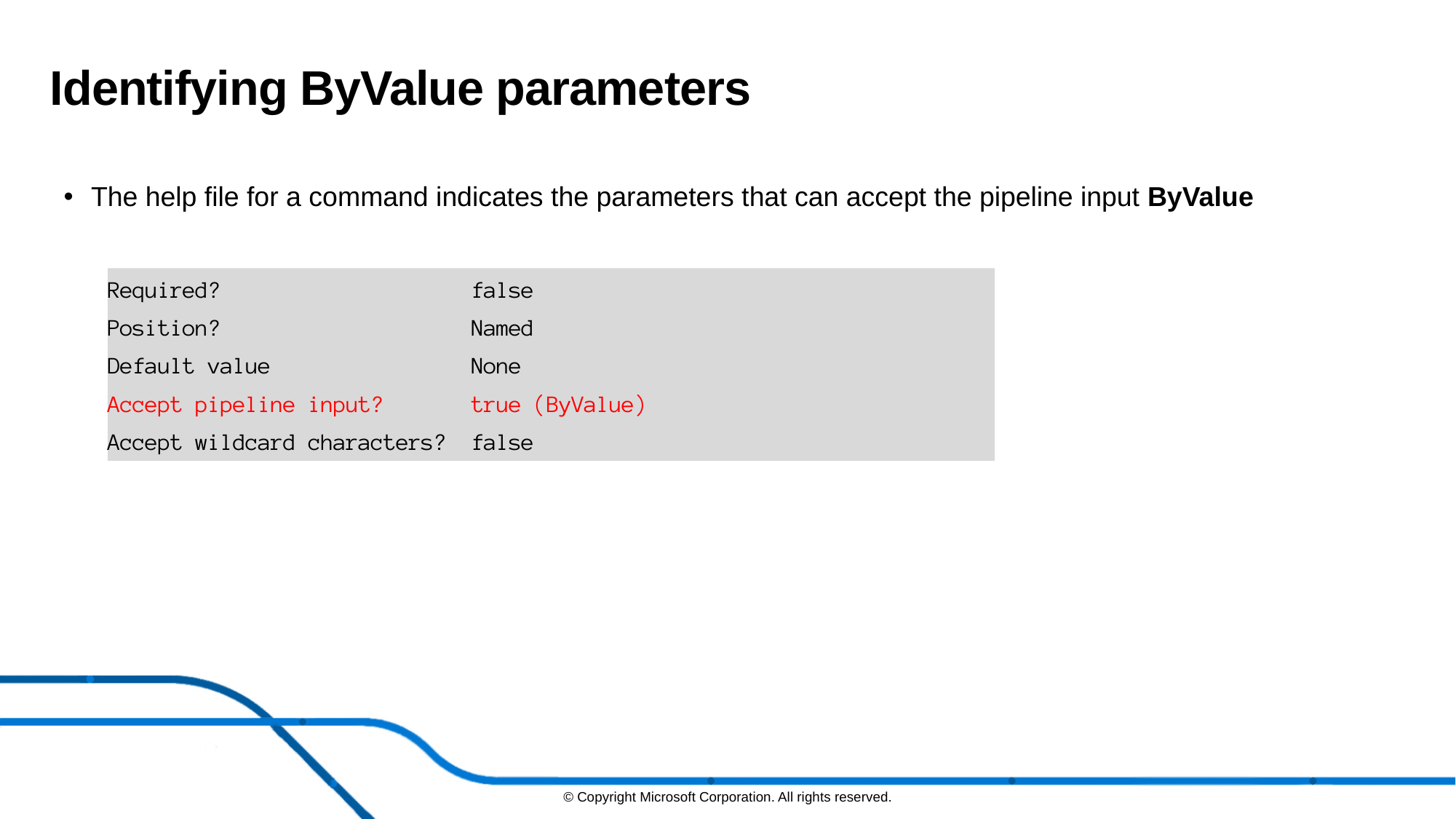

# Identifying ByValue parameters
The help file for a command indicates the parameters that can accept the pipeline input ByValue

Required?                    false
Position?                    Named
Default value                None
Accept pipeline input?       true (ByValue)
Accept wildcard characters?  false